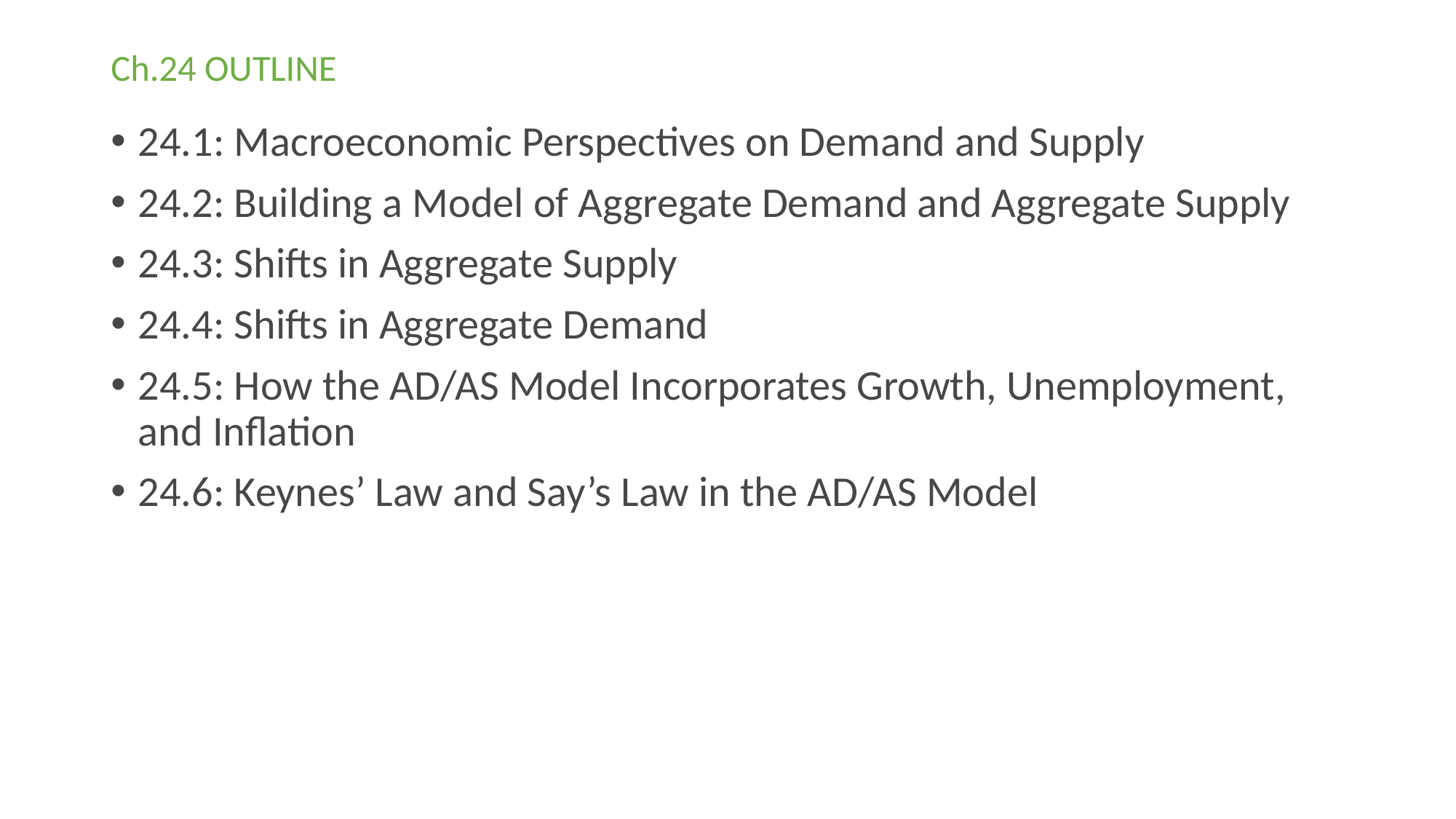

# Ch.24 OUTLINE
24.1: Macroeconomic Perspectives on Demand and Supply
24.2: Building a Model of Aggregate Demand and Aggregate Supply
24.3: Shifts in Aggregate Supply
24.4: Shifts in Aggregate Demand
24.5: How the AD/AS Model Incorporates Growth, Unemployment, and Inflation
24.6: Keynes’ Law and Say’s Law in the AD/AS Model